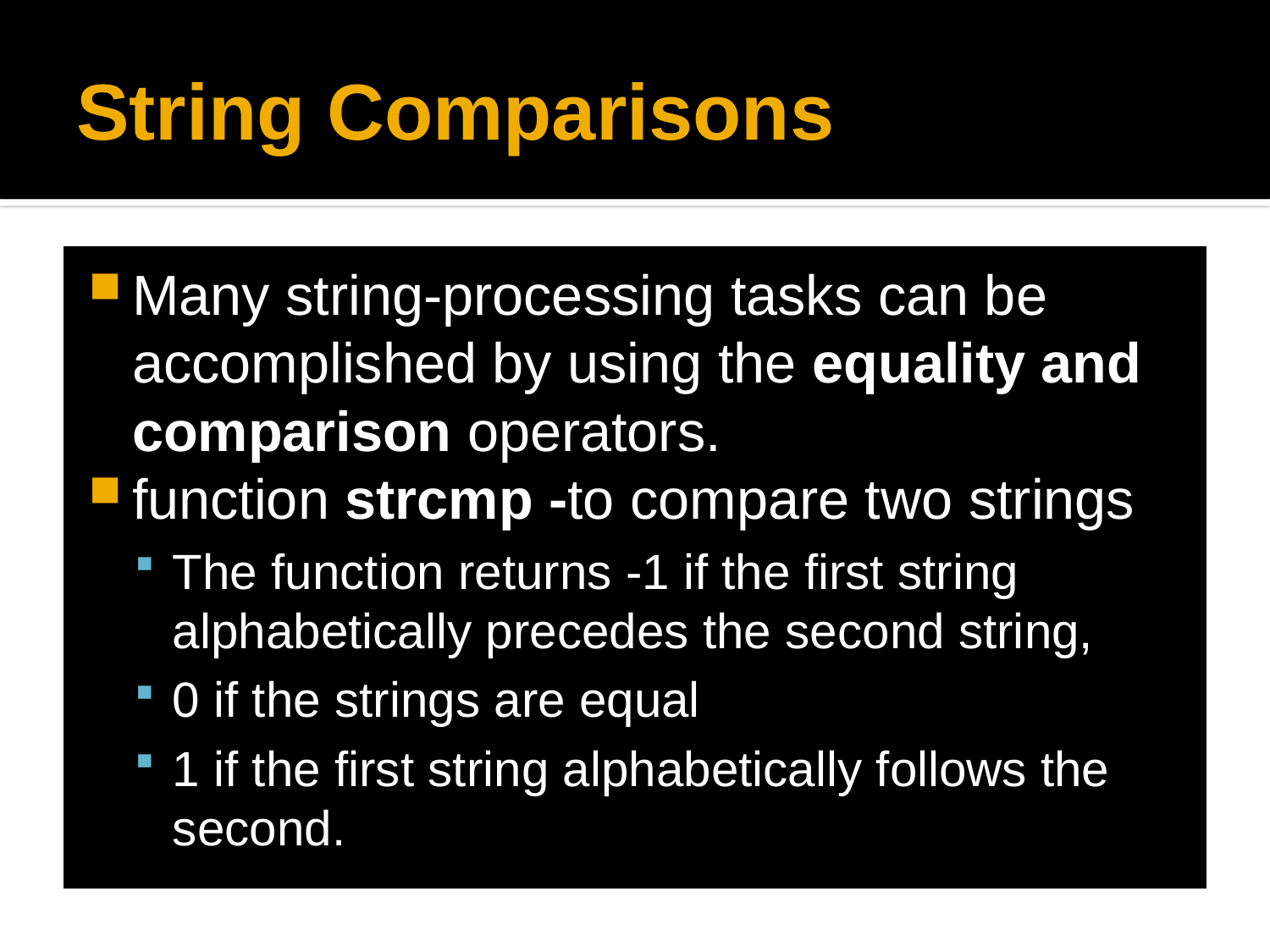

# String Comparisons
Many string-processing tasks can be accomplished by using the equality and comparison operators.
function strcmp -to compare two strings
The function returns -1 if the first string alphabetically precedes the second string,
0 if the strings are equal
1 if the first string alphabetically follows the second.